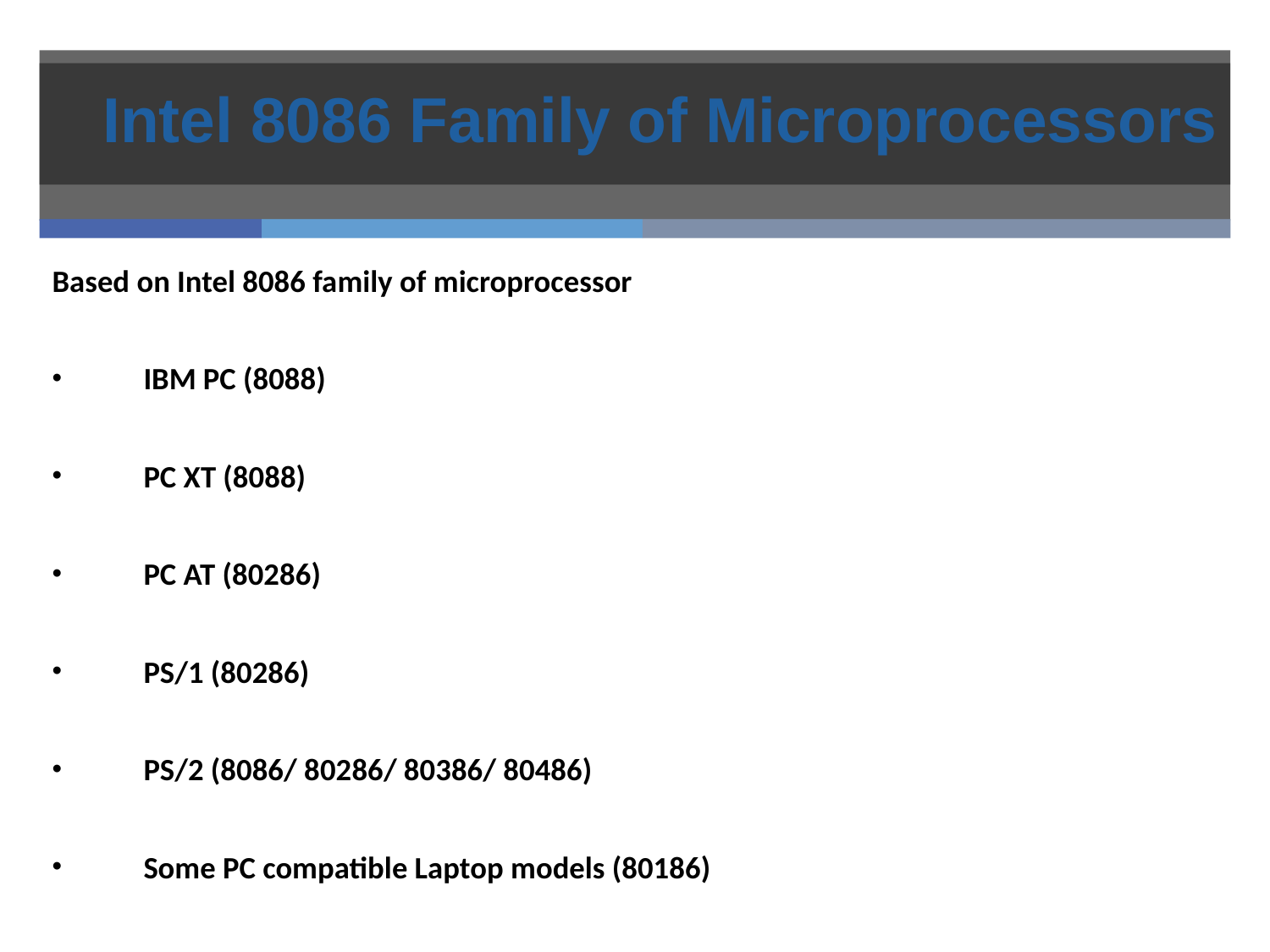

# Intel 8086 Family of Microprocessors
Based on Intel 8086 family of microprocessor
IBM PC (8088)
PC XT (8088)
PC AT (80286)
PS/1 (80286)
PS/2 (8086/ 80286/ 80386/ 80486)
Some PC compatible Laptop models (80186)